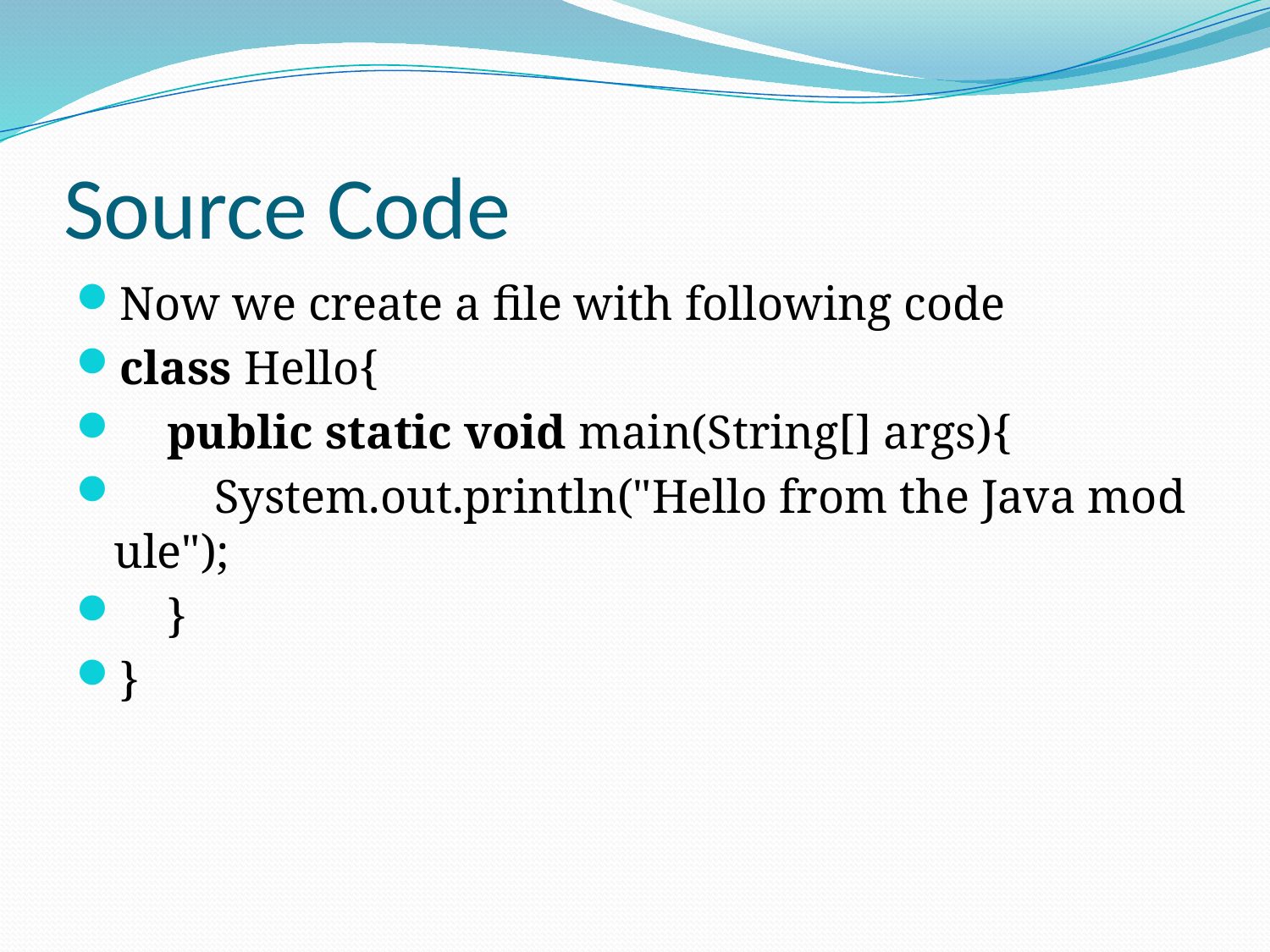

# Source Code
Now we create a file with following code
class Hello{
    public static void main(String[] args){
        System.out.println("Hello from the Java module");
    }
}